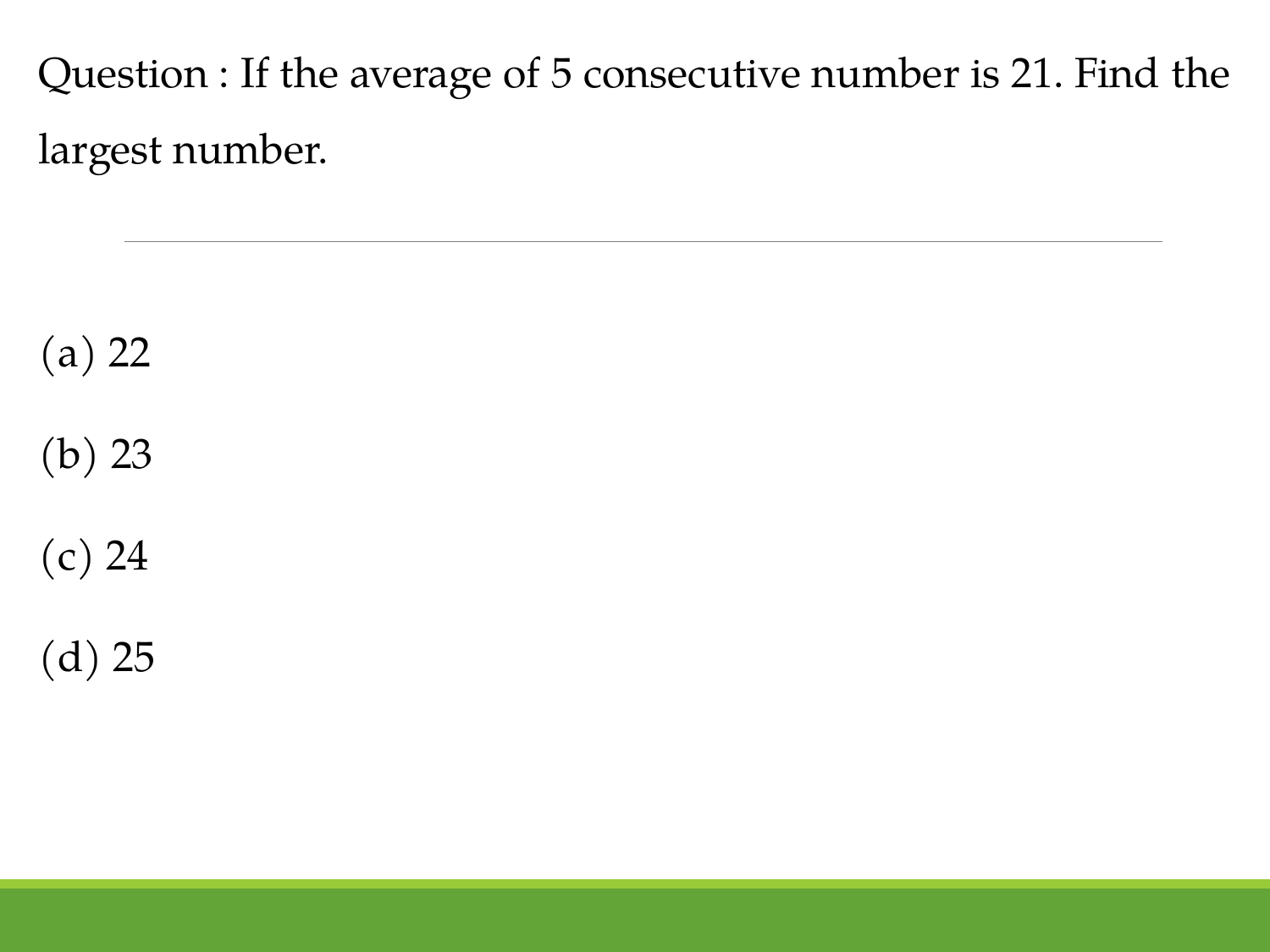

Question : If the average of 5 consecutive number is 21. Find the largest number.

 22

 23

 24

 25